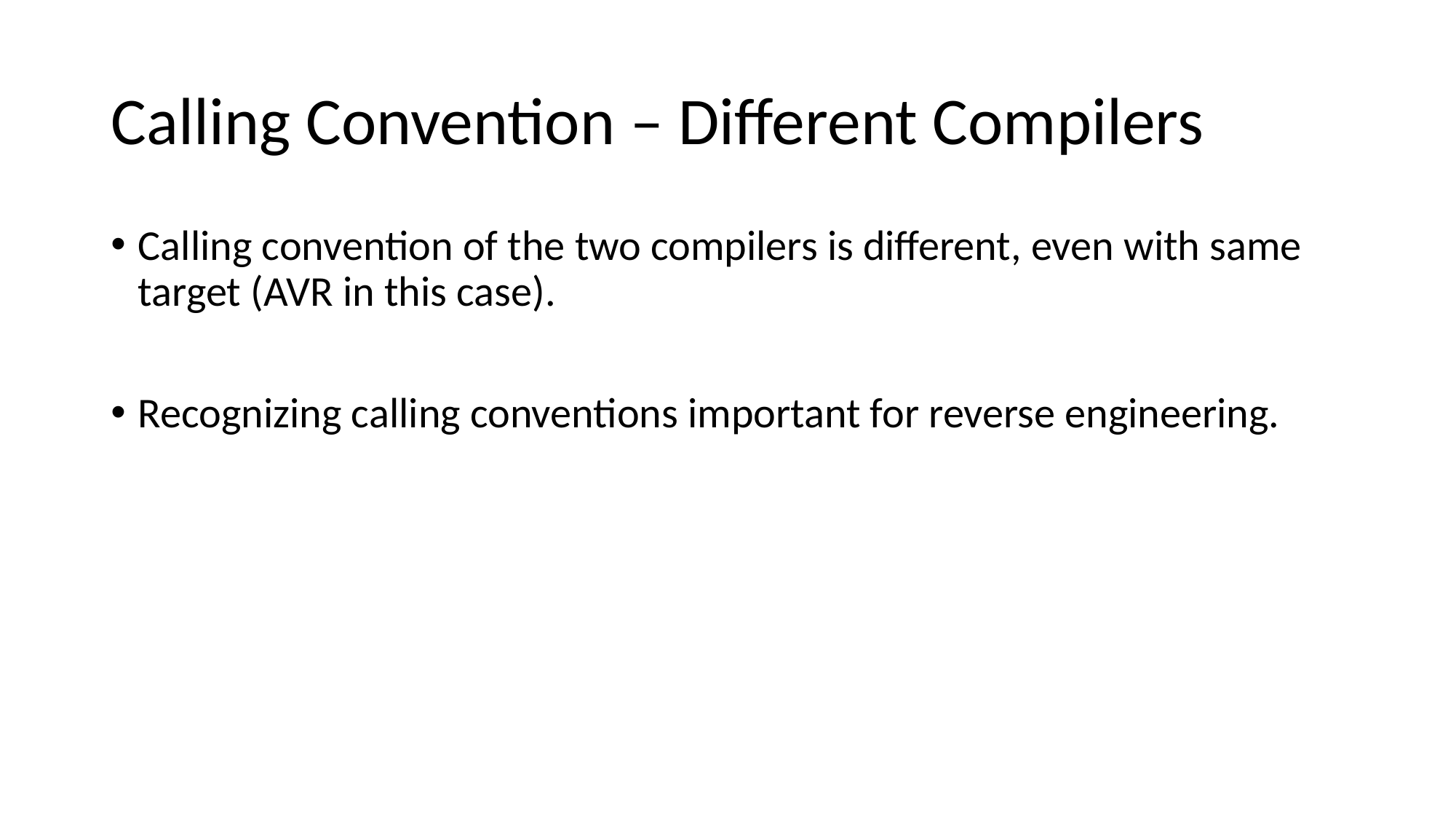

# Calling Convention – Different Compilers
Calling convention of the two compilers is different, even with same target (AVR in this case).

Recognizing calling conventions important for reverse engineering.